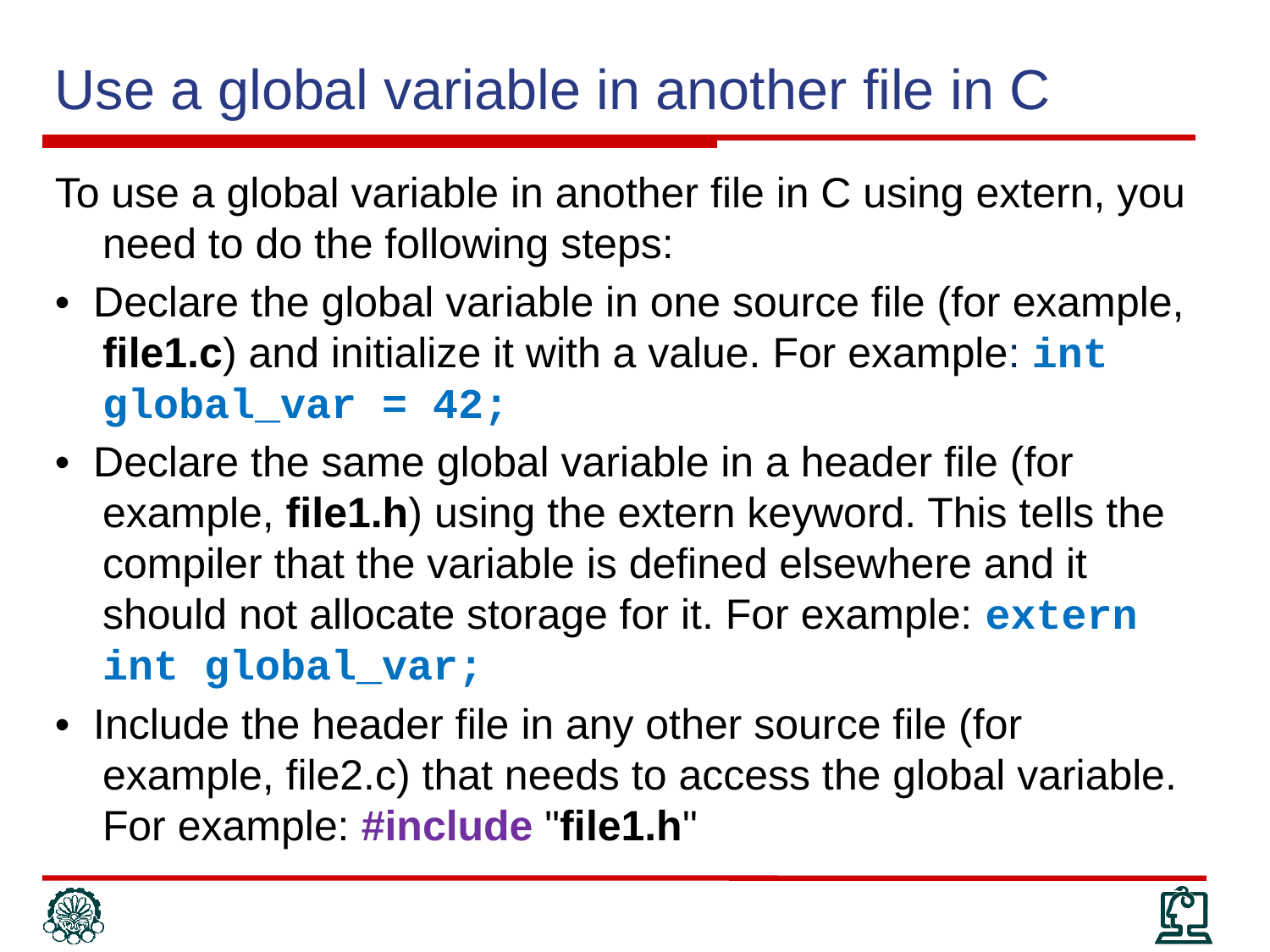

# Use a global variable in another file in C
To use a global variable in another file in C using extern, you need to do the following steps:
•  Declare the global variable in one source file (for example, file1.c) and initialize it with a value. For example: int global_var = 42;
•  Declare the same global variable in a header file (for example, file1.h) using the extern keyword. This tells the compiler that the variable is defined elsewhere and it should not allocate storage for it. For example: extern int global_var;
•  Include the header file in any other source file (for example, file2.c) that needs to access the global variable. For example: #include "file1.h"